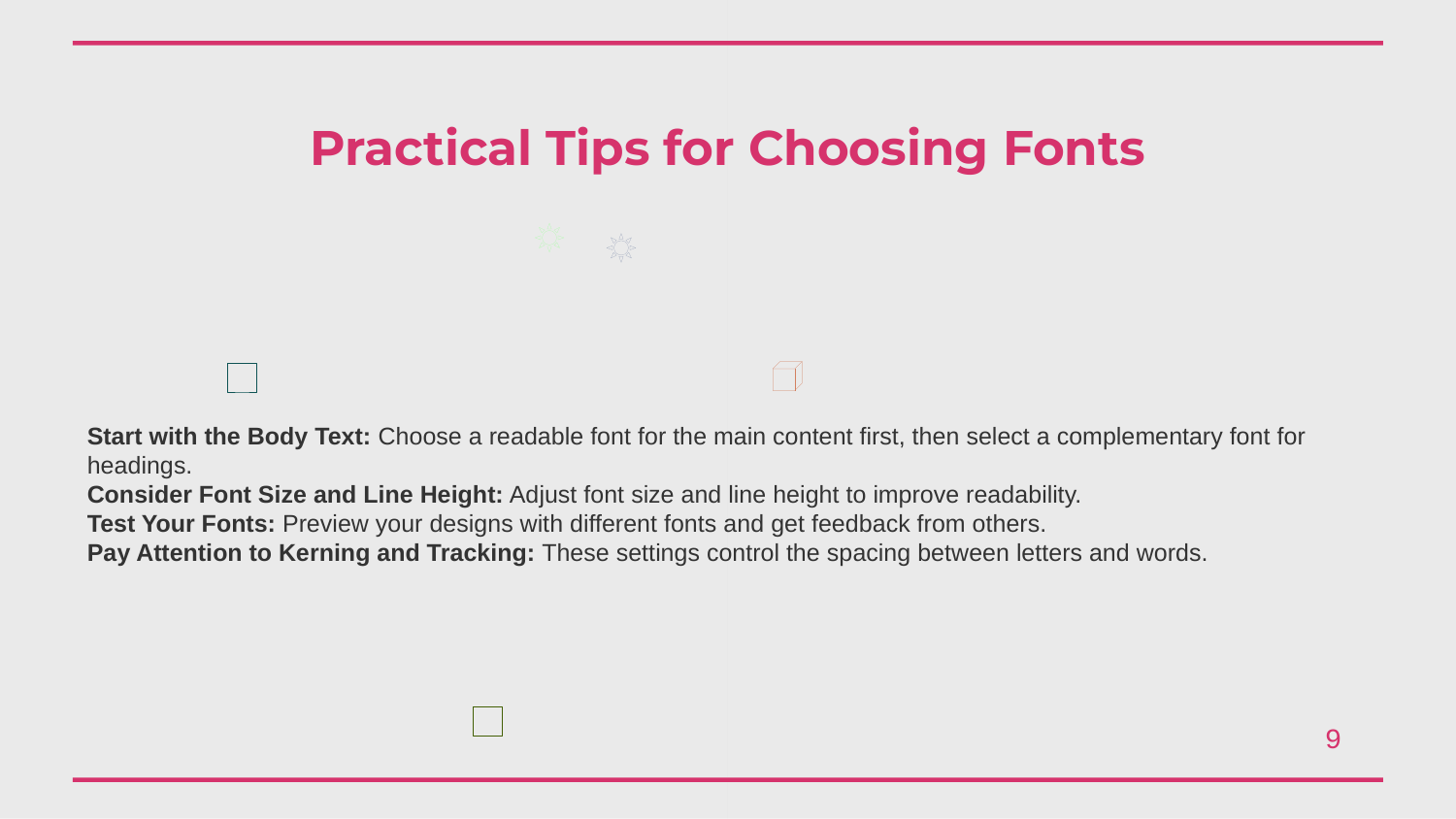

Practical Tips for Choosing Fonts

Start with the Body Text: Choose a readable font for the main content first, then select a complementary font for headings.
Consider Font Size and Line Height: Adjust font size and line height to improve readability.
Test Your Fonts: Preview your designs with different fonts and get feedback from others.
Pay Attention to Kerning and Tracking: These settings control the spacing between letters and words.

9